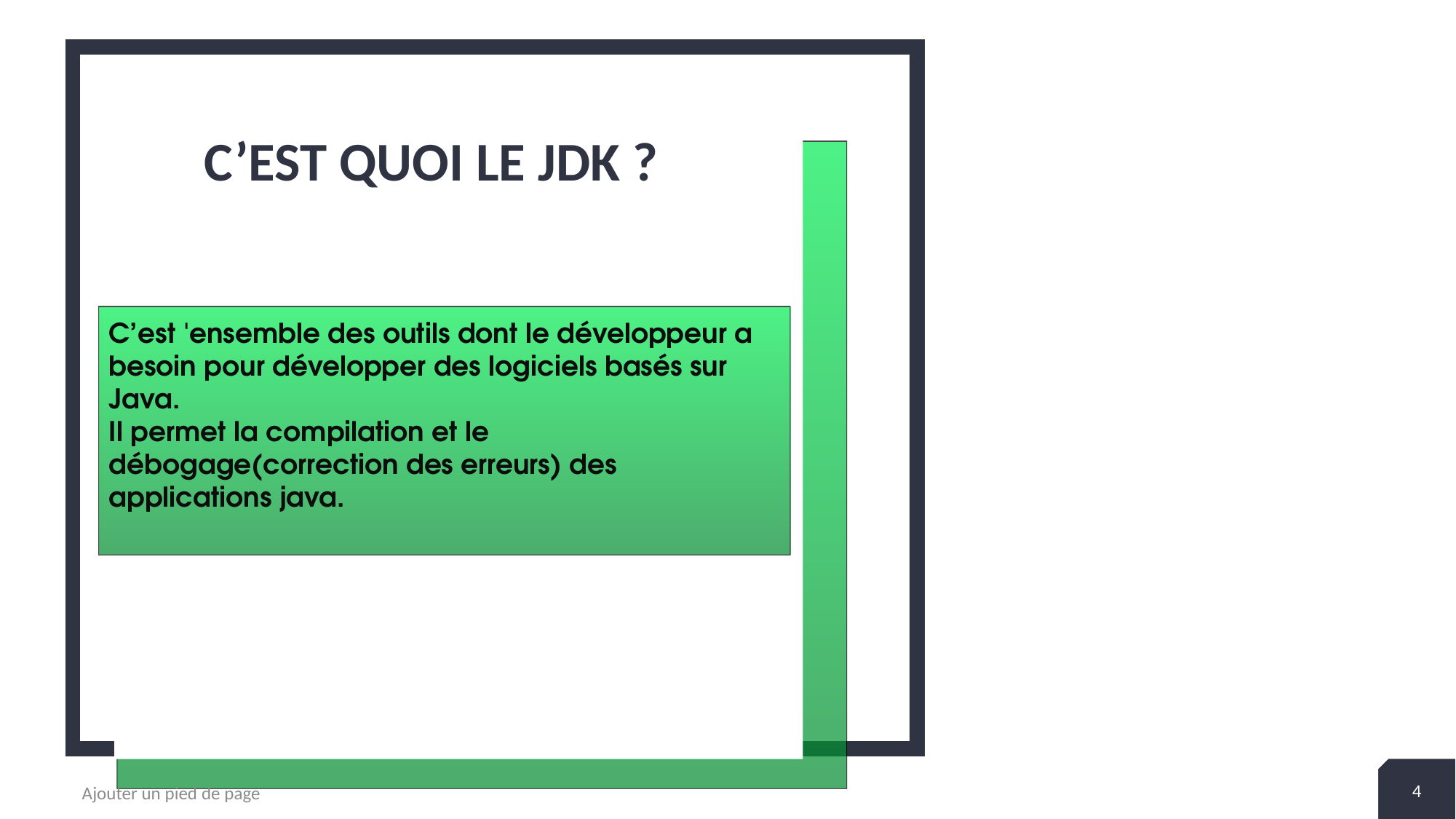

# C’est quoi le JDK ?

C’est 'ensemble des outils dont le développeur a besoin pour développer des logiciels basés sur Java.
Il permet la compilation et le débogage(correction des erreurs) des applications java.

4
Ajouter un pied de page